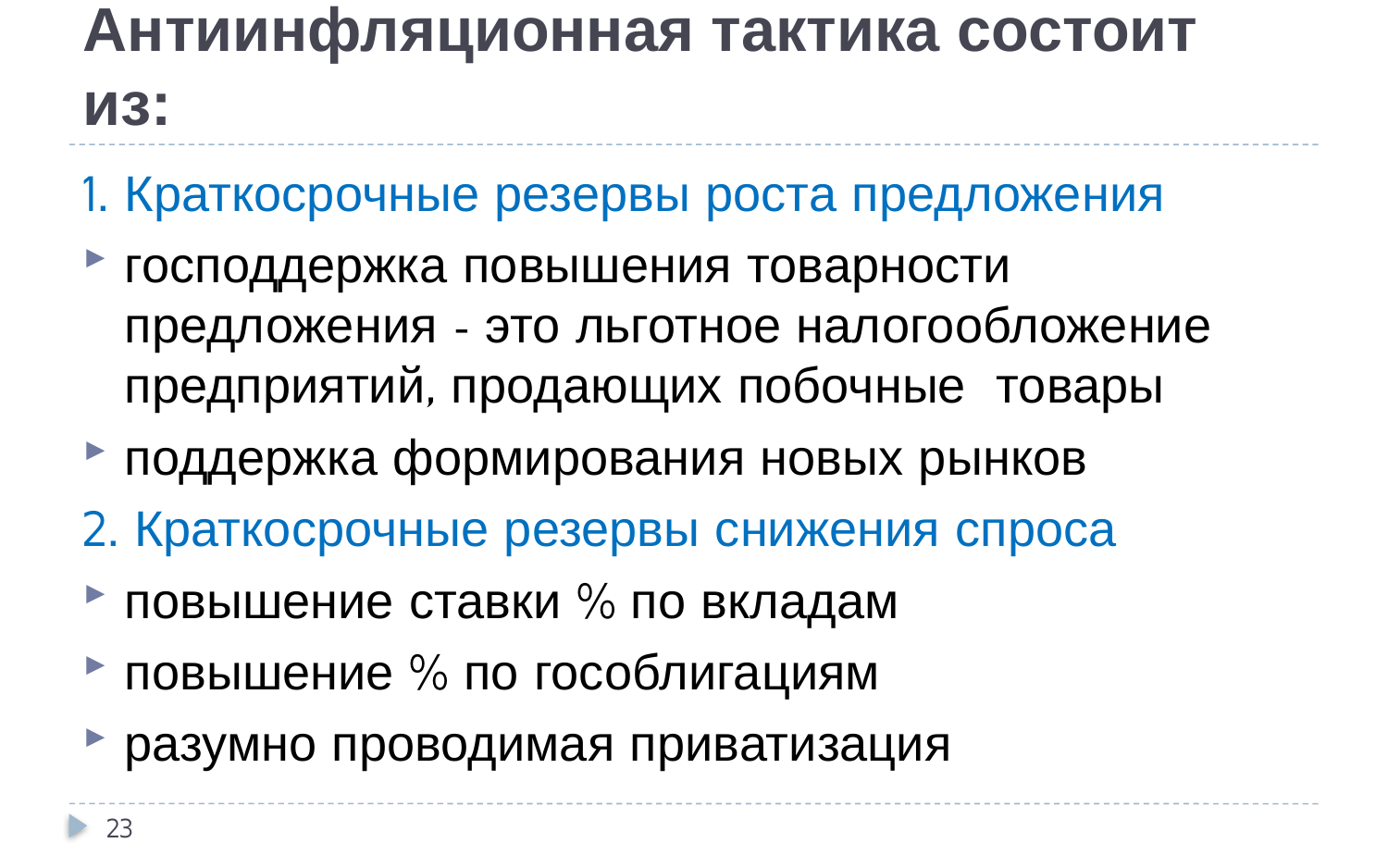

Антиинфляционная тактика состоит из:
1. Краткосрочные резервы роста предложения
господдержка повышения товарности предложения - это льготное налогообложение предприятий, продающих побочные  товары
поддержка формирования новых рынков
2. Краткосрочные резервы снижения спроса
повышение ставки % по вкладам
повышение % по гособлигациям
разумно проводимая приватизация

23